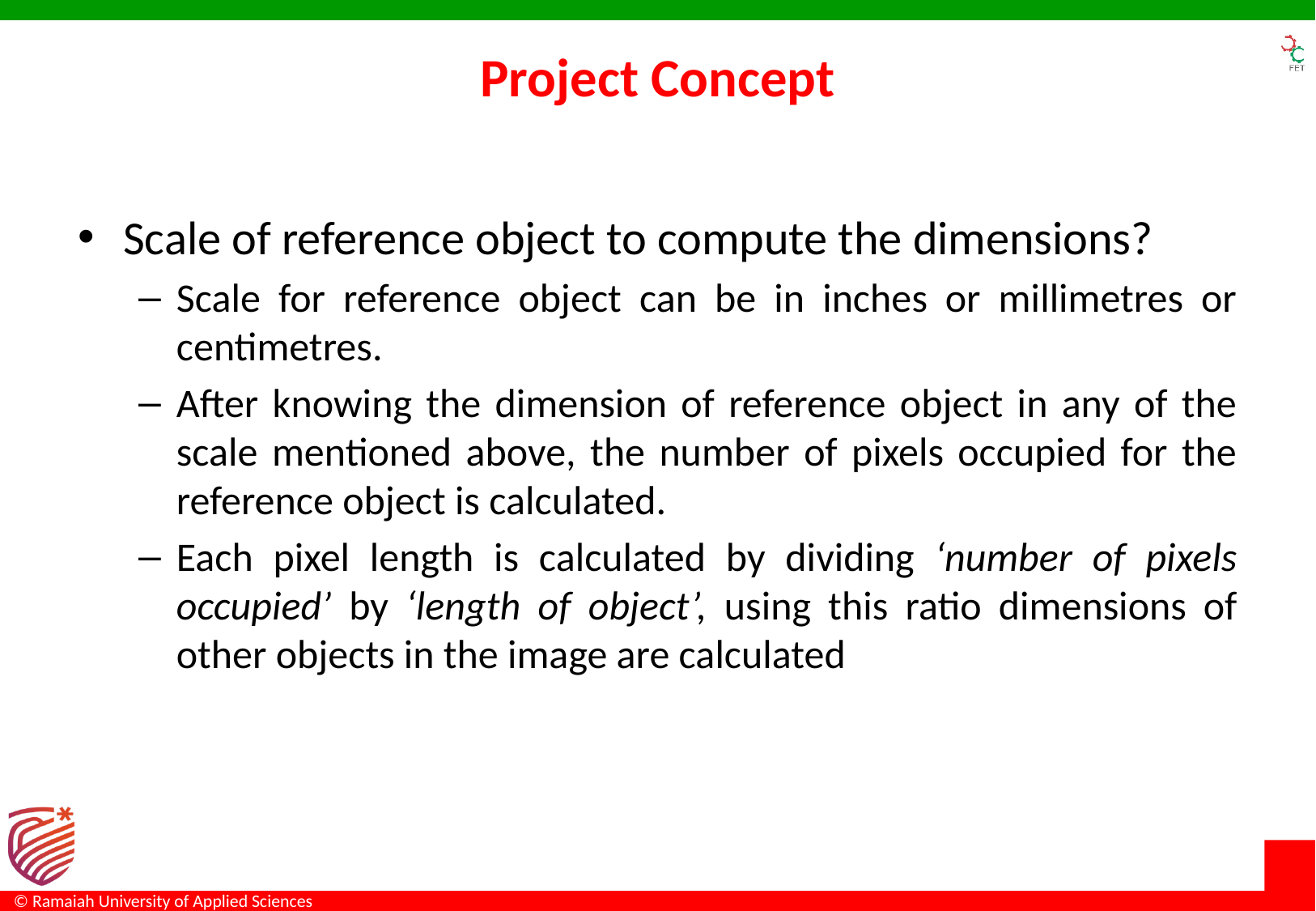

# Project Concept
Scale of reference object to compute the dimensions?
Scale for reference object can be in inches or millimetres or centimetres.
After knowing the dimension of reference object in any of the scale mentioned above, the number of pixels occupied for the reference object is calculated.
Each pixel length is calculated by dividing ‘number of pixels occupied’ by ‘length of object’, using this ratio dimensions of other objects in the image are calculated